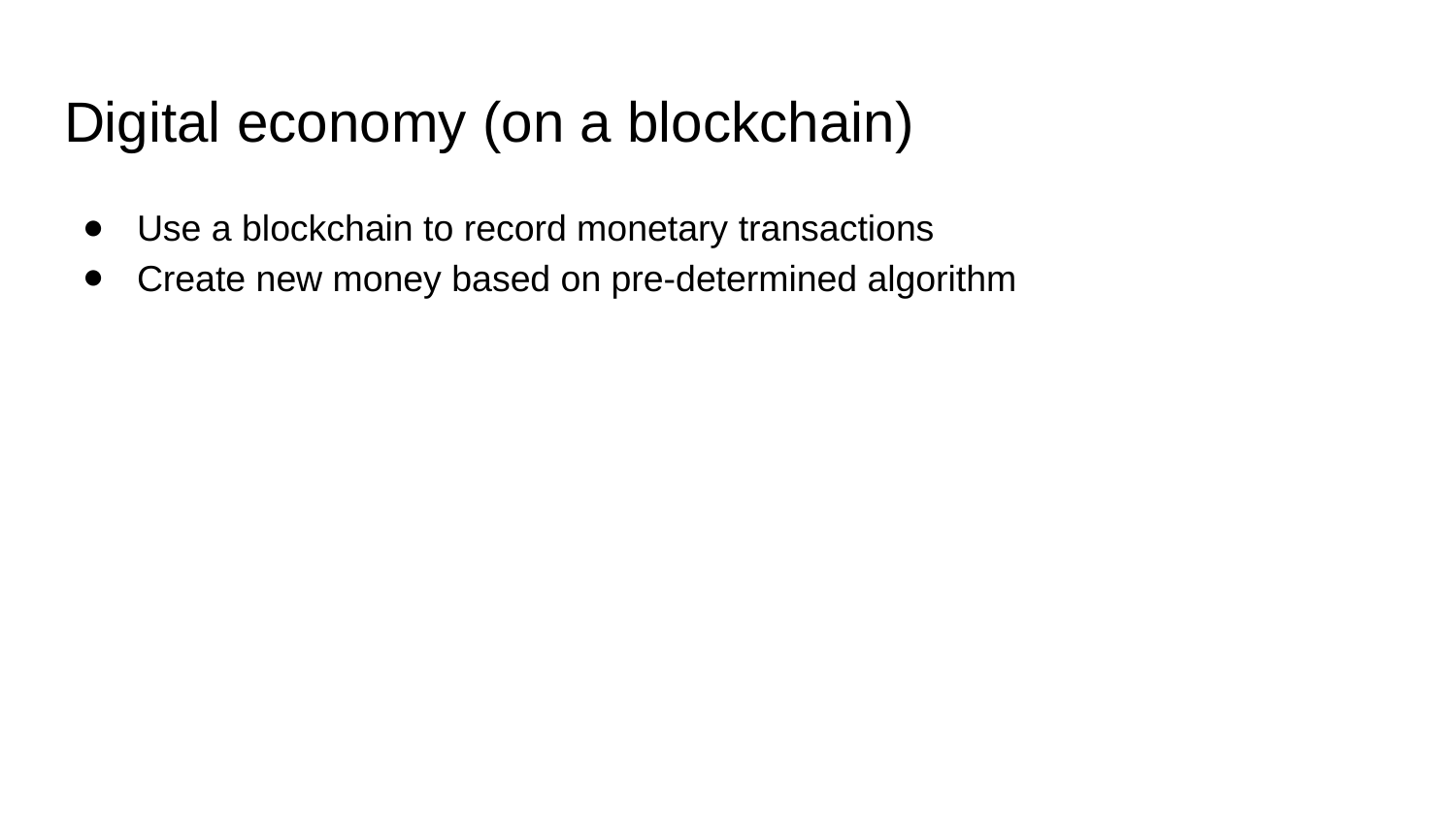

# Digital economy (on a blockchain)
Use a blockchain to record monetary transactions
Create new money based on pre-determined algorithm